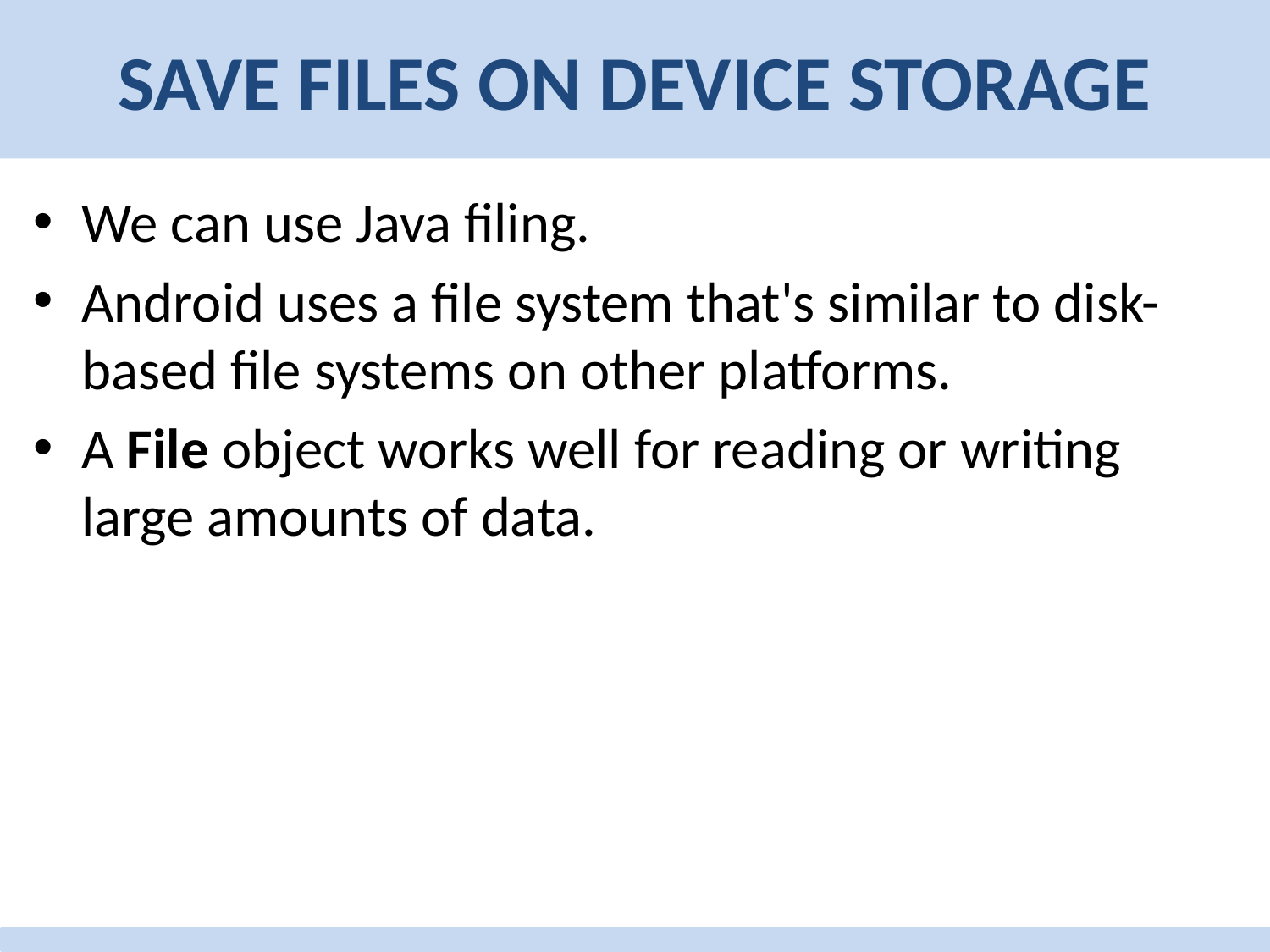

# Save files on Device Storage
We can use Java filing.
Android uses a file system that's similar to disk-based file systems on other platforms.
A File object works well for reading or writing large amounts of data.